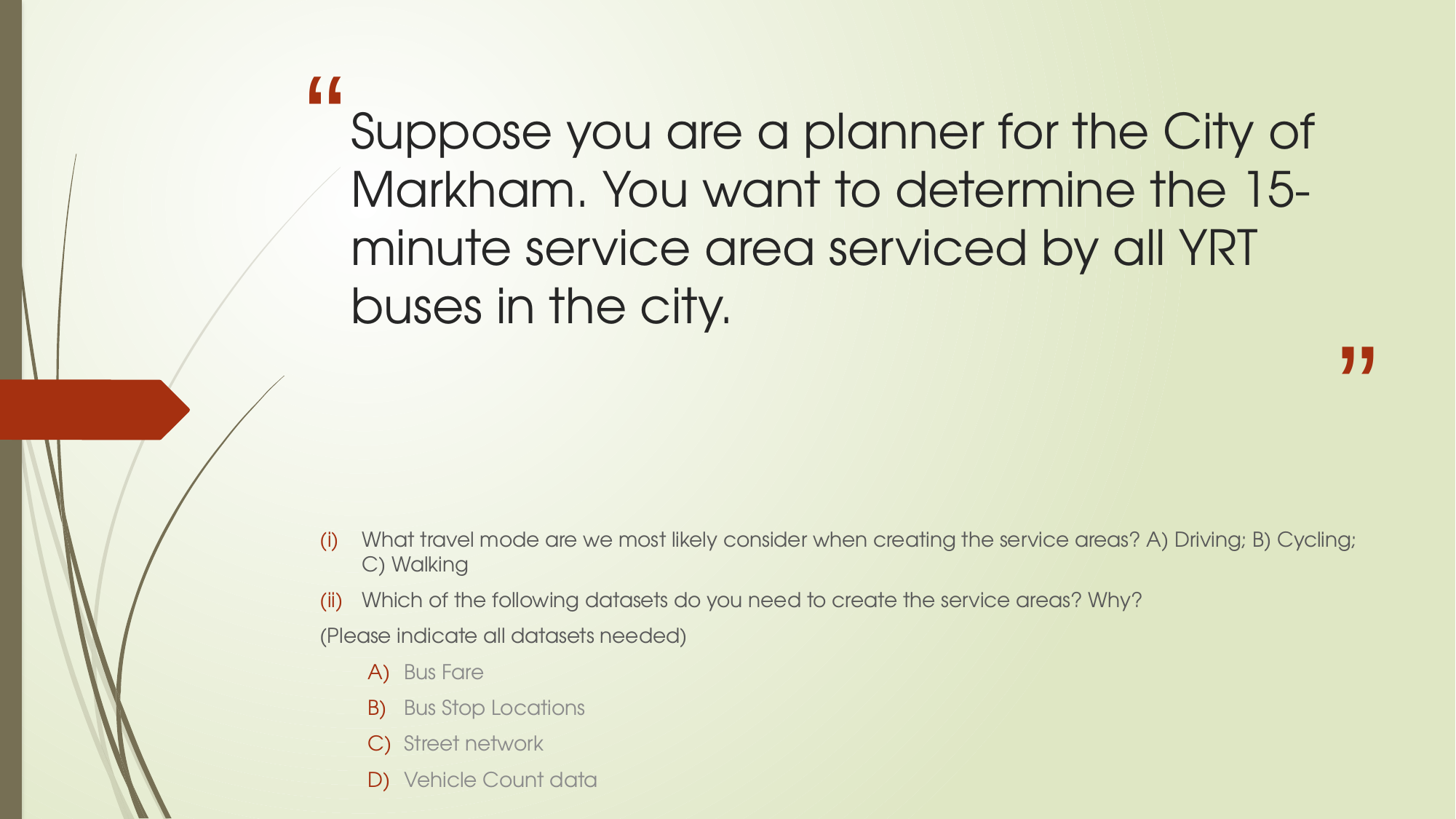

# Suppose you are a planner for the City of Markham. You want to determine the 15-minute service area serviced by all YRT buses in the city.

What travel mode are we most likely consider when creating the service areas? A) Driving; B) Cycling; C) Walking
Which of the following datasets do you need to create the service areas? Why?
(Please indicate all datasets needed)
Bus Fare
Bus Stop Locations
Street network
Vehicle Count data